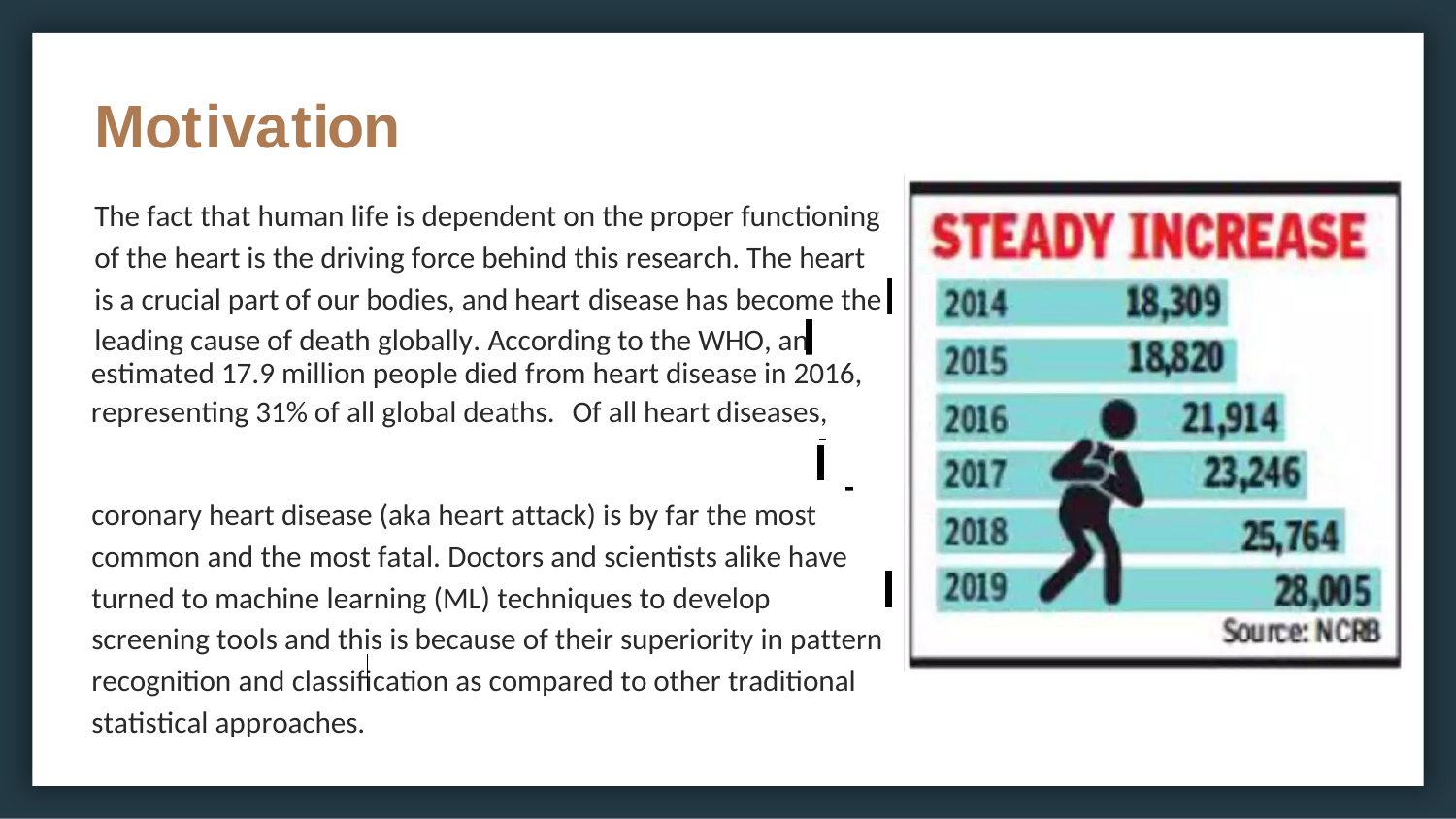

# Motivation

The fact that human life is dependent on the proper functioning of the heart is the driving force behind this research. The heart
is a crucial part of our bodies, and heart disease has become the leading cause of death globally. According to the WHO, an

| estimated 17.9 million people died from heart disease in 2016, |  |  |
| --- | --- | --- |
| representing 31% of all global deaths. | Of all heart diseases, |  |

coronary heart disease (aka heart attack) is by far the most common and the most fatal. Doctors and scientists alike have turned to machine learning (ML) techniques to develop screening tools and this is because of their superiority in pattern recognition and classification as compared to other traditional statistical approaches.